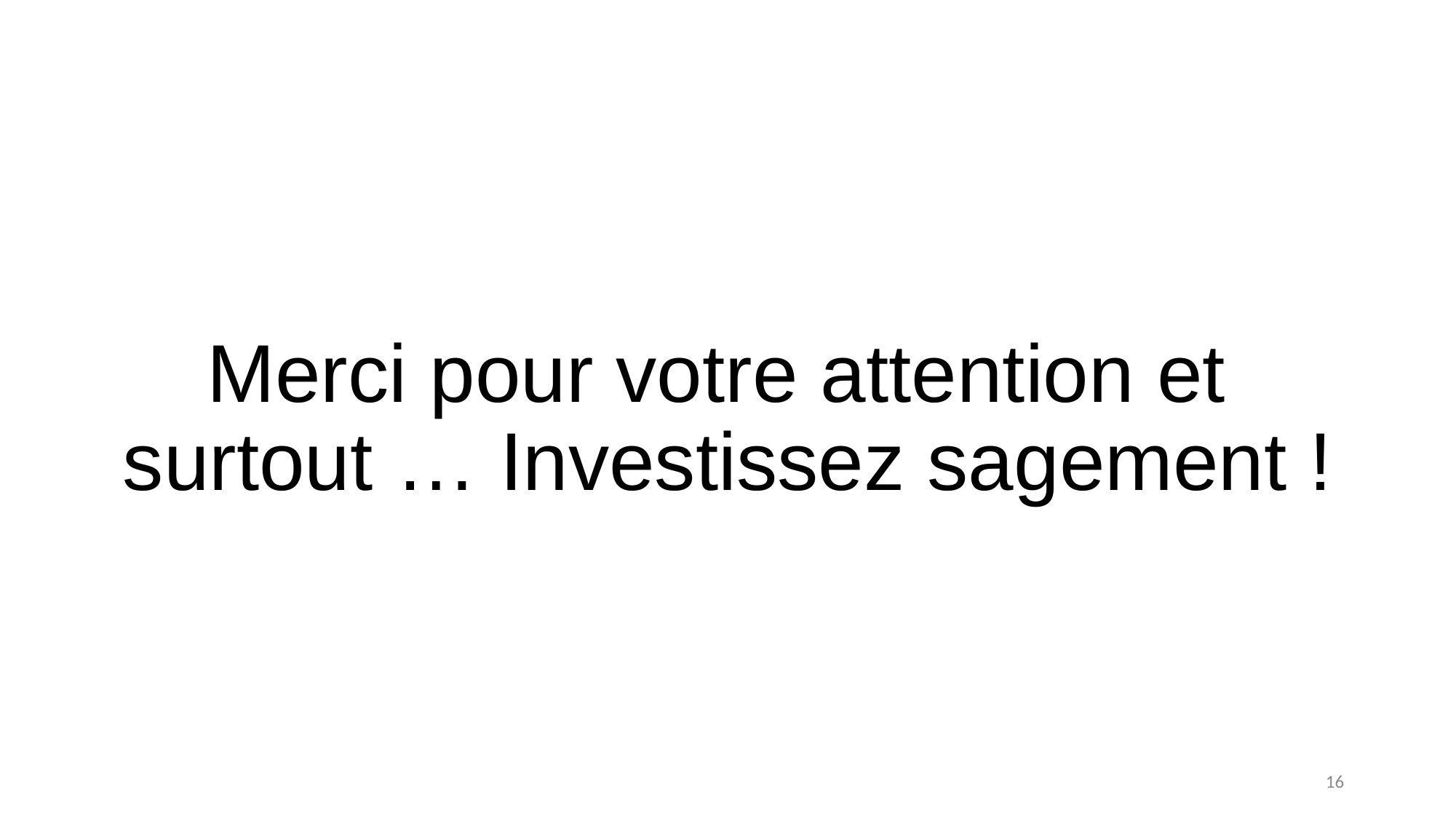

Merci pour votre attention et  surtout … Investissez sagement !
16